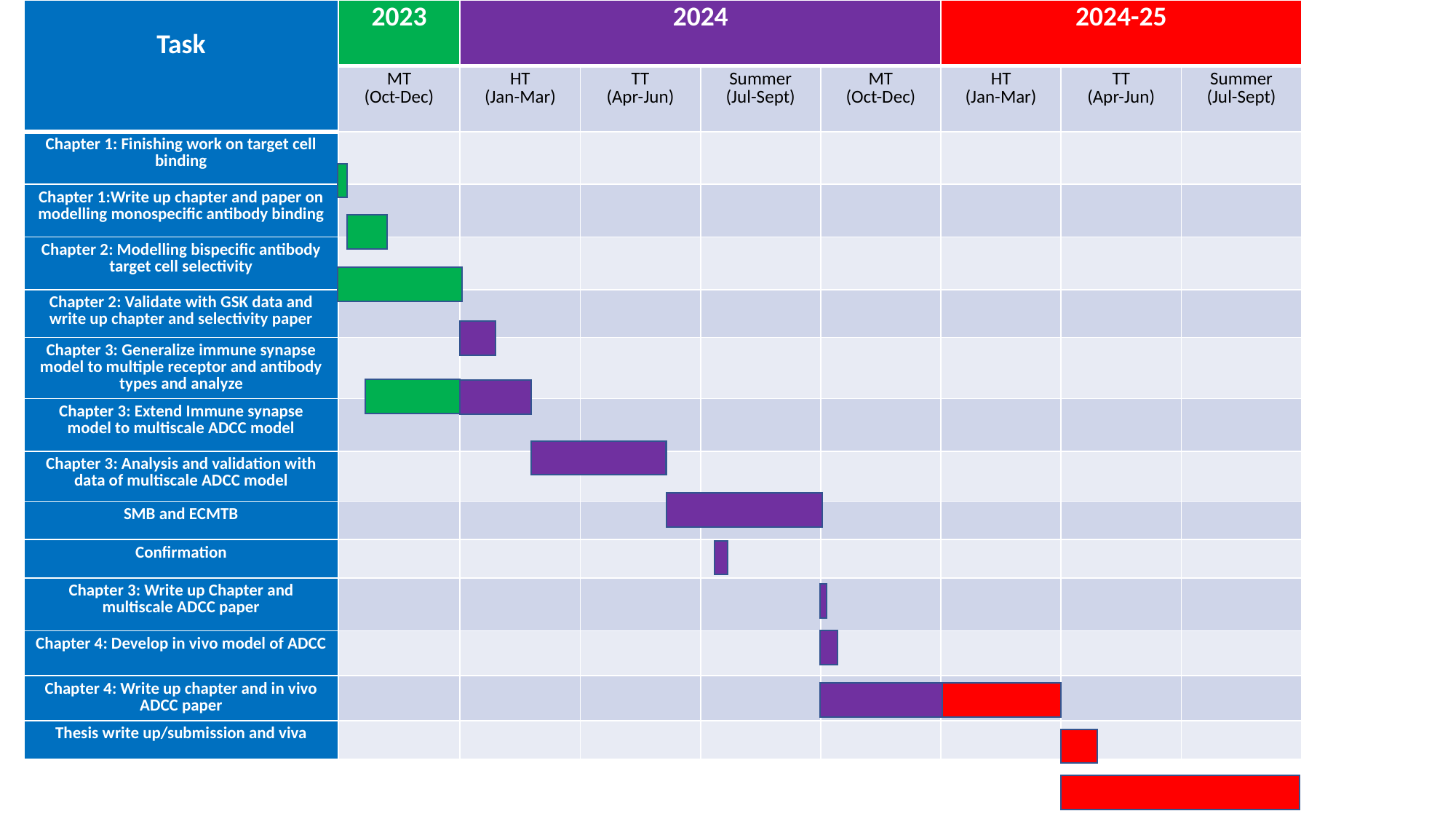

| Task | 2023 | 2024 |  |  |  | 2024-25 |  |  |
| --- | --- | --- | --- | --- | --- | --- | --- | --- |
|  | MT (Oct-Dec) | HT (Jan-Mar) | TT (Apr-Jun) | Summer (Jul-Sept) | MT (Oct-Dec) | HT (Jan-Mar) | TT (Apr-Jun) | Summer (Jul-Sept) |
| Chapter 1: Finishing work on target cell binding |  |  |  |  |  |  |  |  |
| Chapter 1:Write up chapter and paper on modelling monospecific antibody binding |  |  |  |  |  |  |  |  |
| Chapter 2: Modelling bispecific antibody target cell selectivity |  |  |  |  |  |  |  |  |
| Chapter 2: Validate with GSK data and write up chapter and selectivity paper |  |  |  |  |  |  |  |  |
| Chapter 3: Generalize immune synapse model to multiple receptor and antibody types and analyze |  |  |  |  |  |  |  |  |
| Chapter 3: Extend Immune synapse model to multiscale ADCC model |  |  |  |  |  |  |  |  |
| Chapter 3: Analysis and validation with data of multiscale ADCC model |  |  |  |  |  |  |  |  |
| SMB and ECMTB |  |  |  |  |  |  |  |  |
| Confirmation |  |  |  |  |  |  |  |  |
| Chapter 3: Write up Chapter and multiscale ADCC paper |  |  |  |  |  |  |  |  |
| Chapter 4: Develop in vivo model of ADCC |  |  |  |  |  |  |  |  |
| Chapter 4: Write up chapter and in vivo ADCC paper |  |  |  |  |  |  |  |  |
| Thesis write up/submission and viva |  |  |  |  |  |  |  |  |